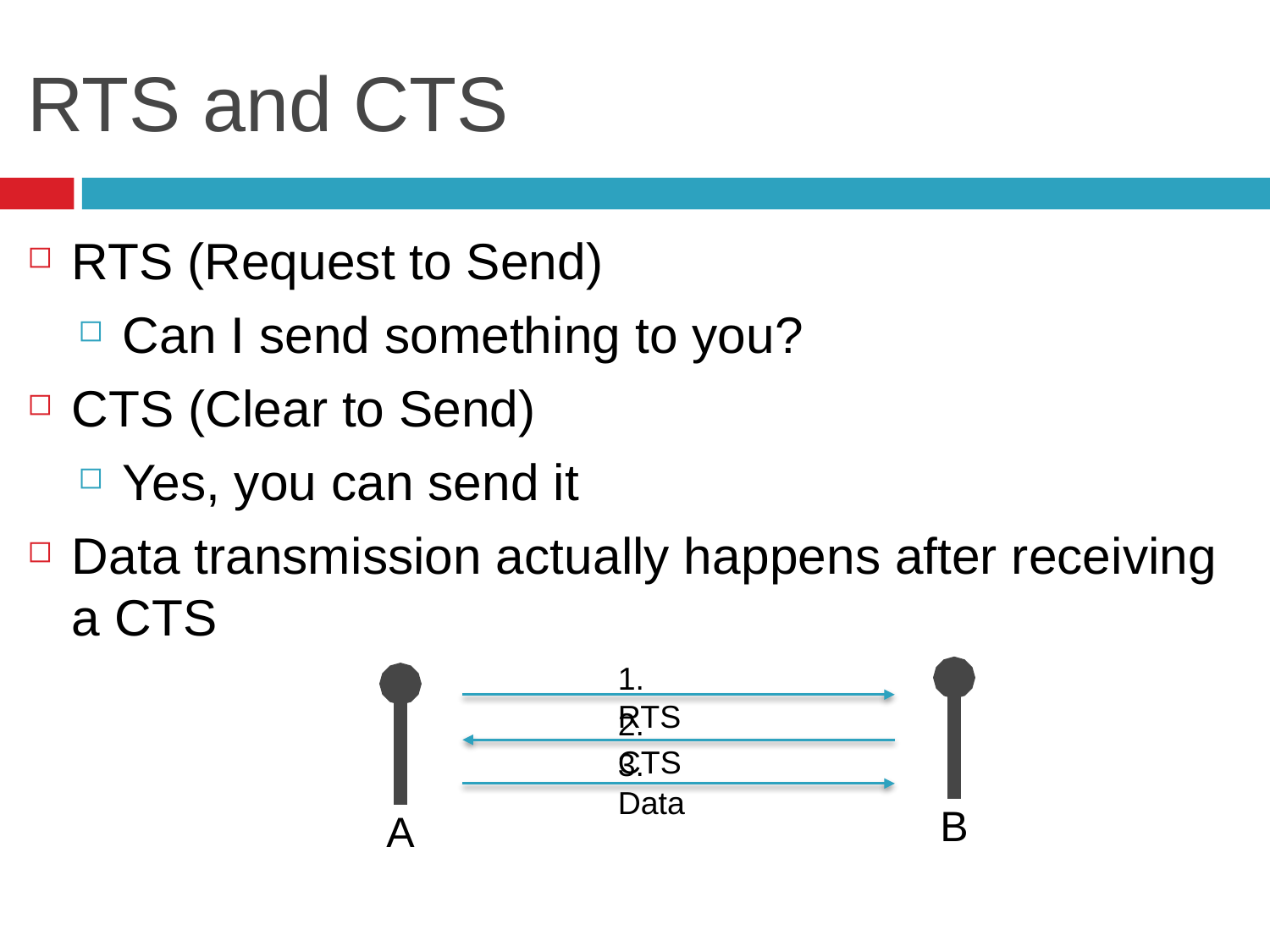

# RTS and CTS
57
RTS (Request to Send)
Can I send something to you?
CTS (Clear to Send)
Yes, you can send it
Data transmission actually happens after receiving a CTS
1. RTS

B

A

2. CTS
3. Data